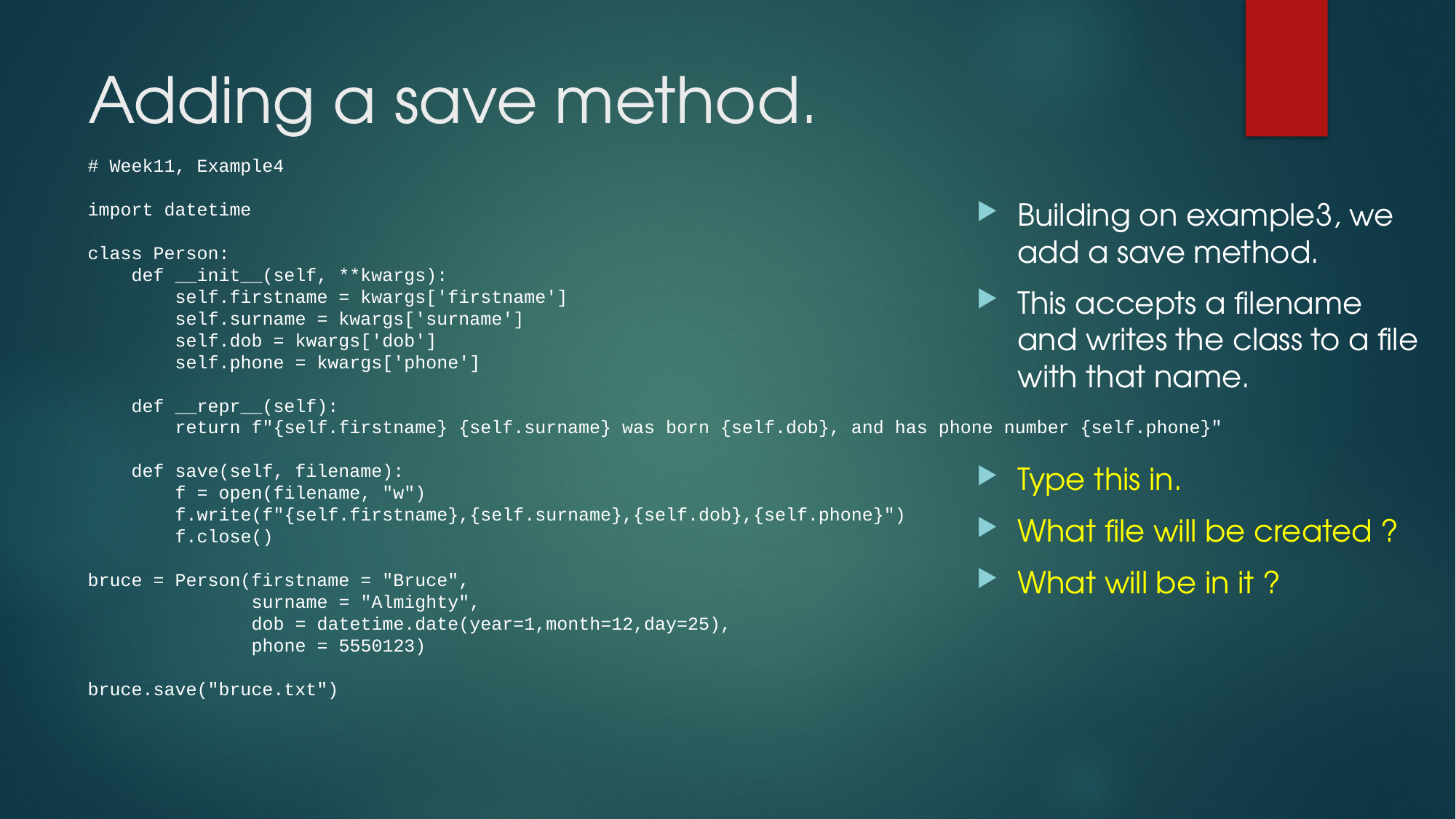

# Adding a save method.
# Week11, Example4

import datetime

class Person:
    def __init__(self, **kwargs):
        self.firstname = kwargs['firstname']
        self.surname = kwargs['surname']
        self.dob = kwargs['dob']
        self.phone = kwargs['phone']

    def __repr__(self):
        return f"{self.firstname} {self.surname} was born {self.dob}, and has phone number {self.phone}"

    def save(self, filename):
        f = open(filename, "w")
        f.write(f"{self.firstname},{self.surname},{self.dob},{self.phone}")
        f.close()

bruce = Person(firstname = "Bruce",
               surname = "Almighty",
               dob = datetime.date(year=1,month=12,day=25),
               phone = 5550123)

bruce.save("bruce.txt")

Building on example3, we add a save method.
This accepts a filename and writes the class to a file with that name.

Type this in.
What file will be created ?
What will be in it ?